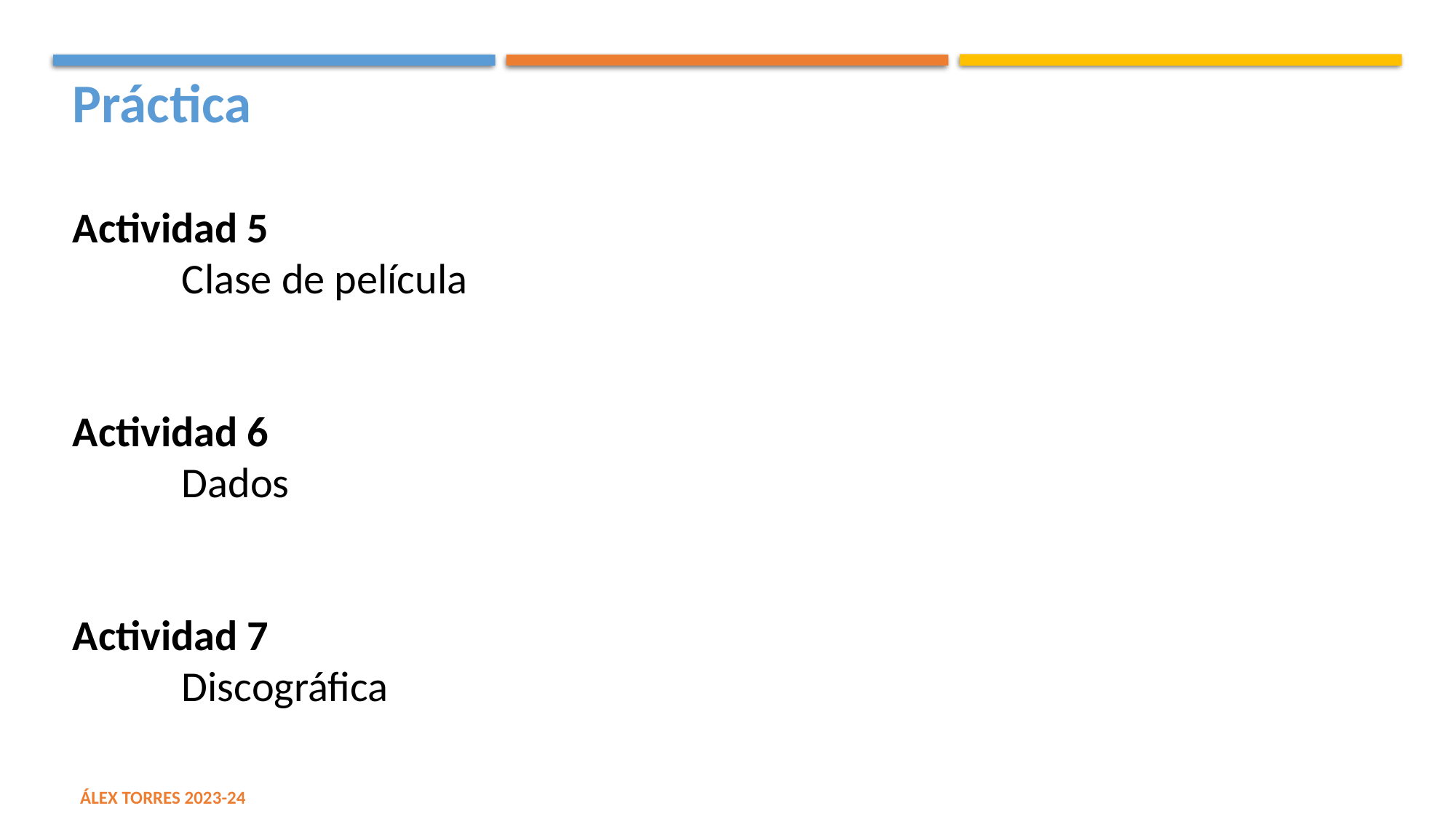

Práctica

Actividad 5
	Clase de película

Actividad 6
	Dados

Actividad 7
	Discográfica